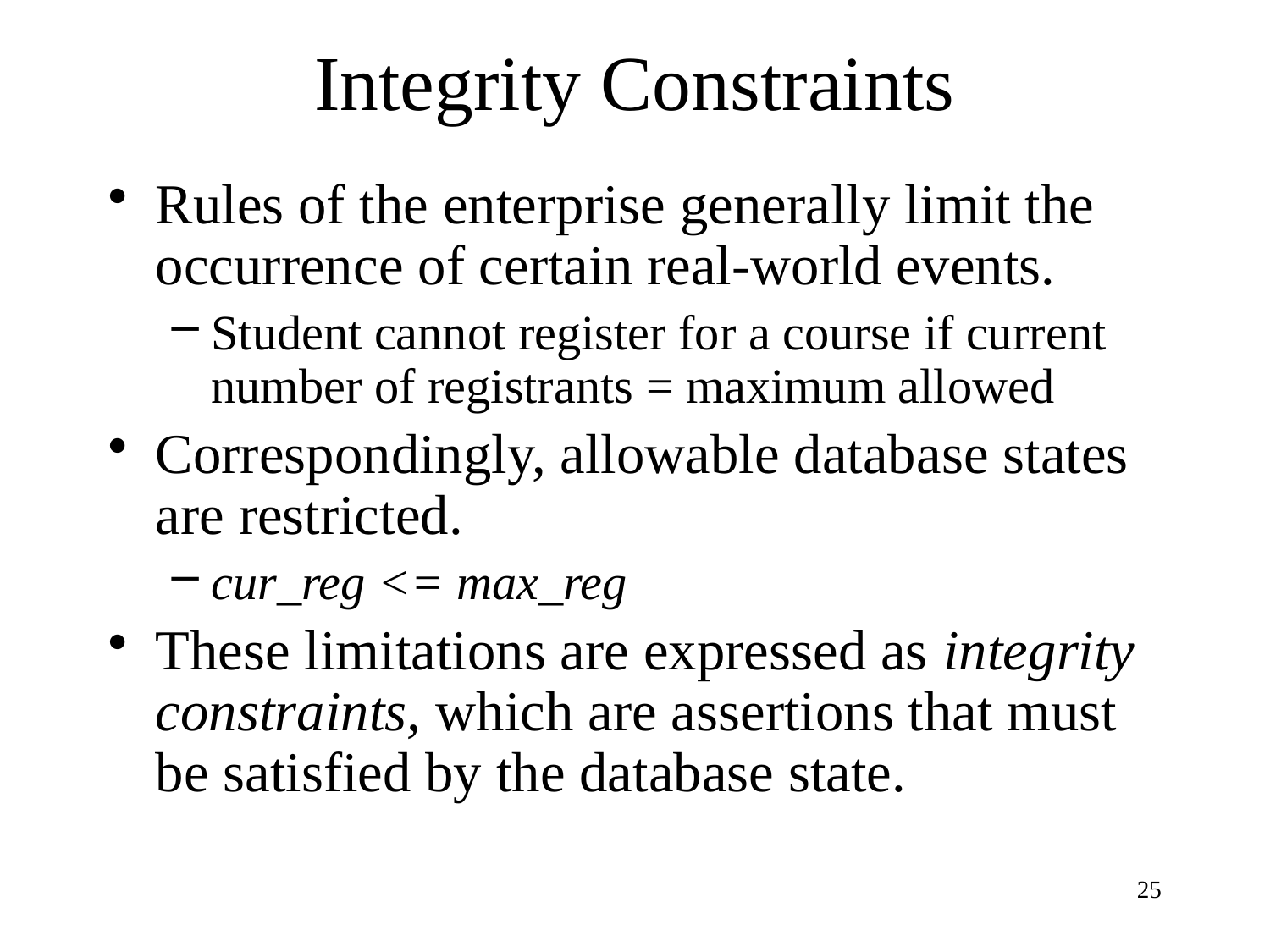

# Integrity Constraints
Rules of the enterprise generally limit the occurrence of certain real-world events.
Student cannot register for a course if current number of registrants = maximum allowed
Correspondingly, allowable database states are restricted.
cur_reg <= max_reg
These limitations are expressed as integrity constraints, which are assertions that must be satisfied by the database state.
25